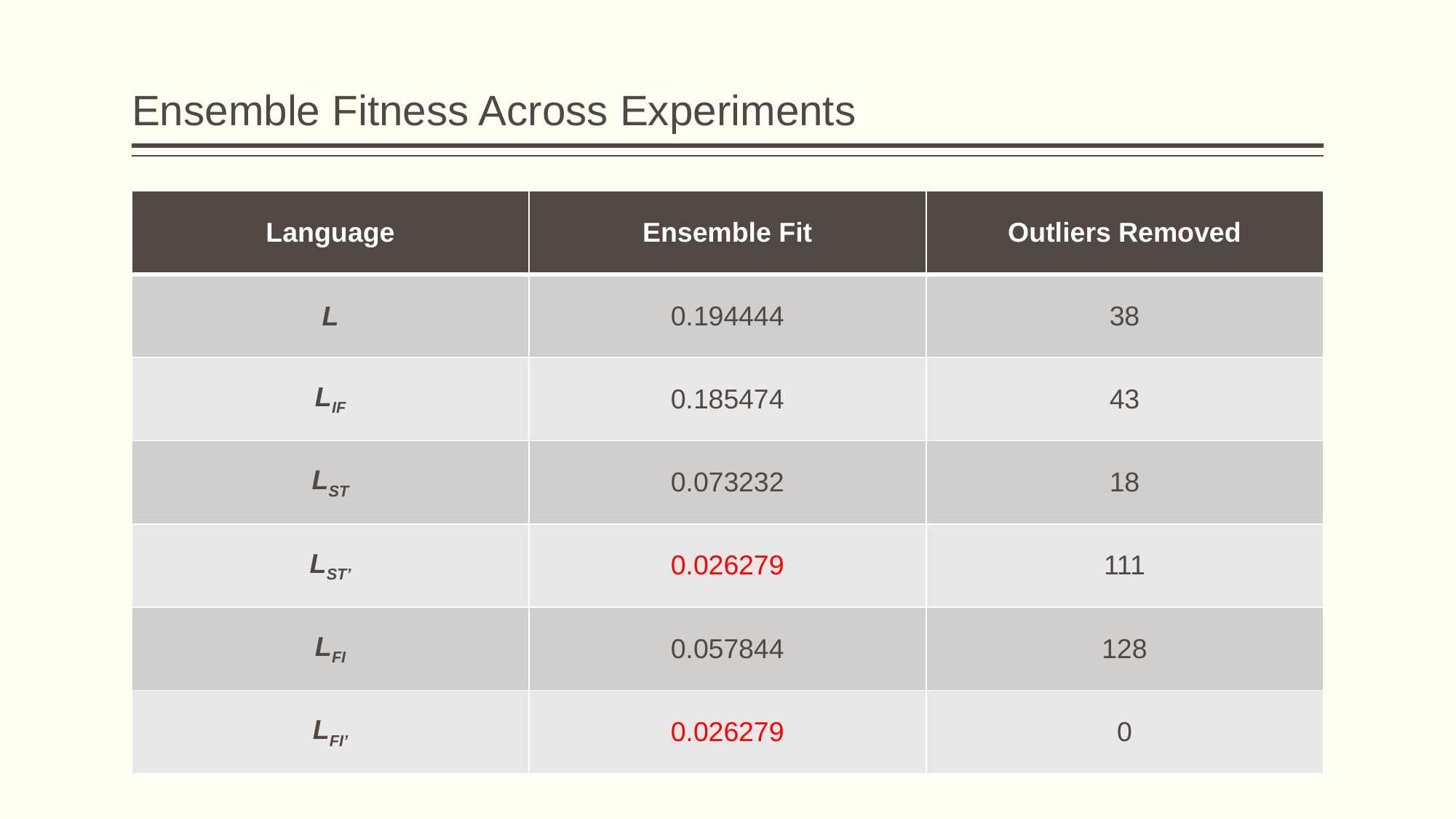

# Ensemble Fitness Across Experiments
| Language | Ensemble Fit | Outliers Removed |
| --- | --- | --- |
| L | 0.194444 | 38 |
| LIF | 0.185474 | 43 |
| LST | 0.073232 | 18 |
| LST’ | 0.026279 | 111 |
| LFI | 0.057844 | 128 |
| LFI’ | 0.026279 | 0 |